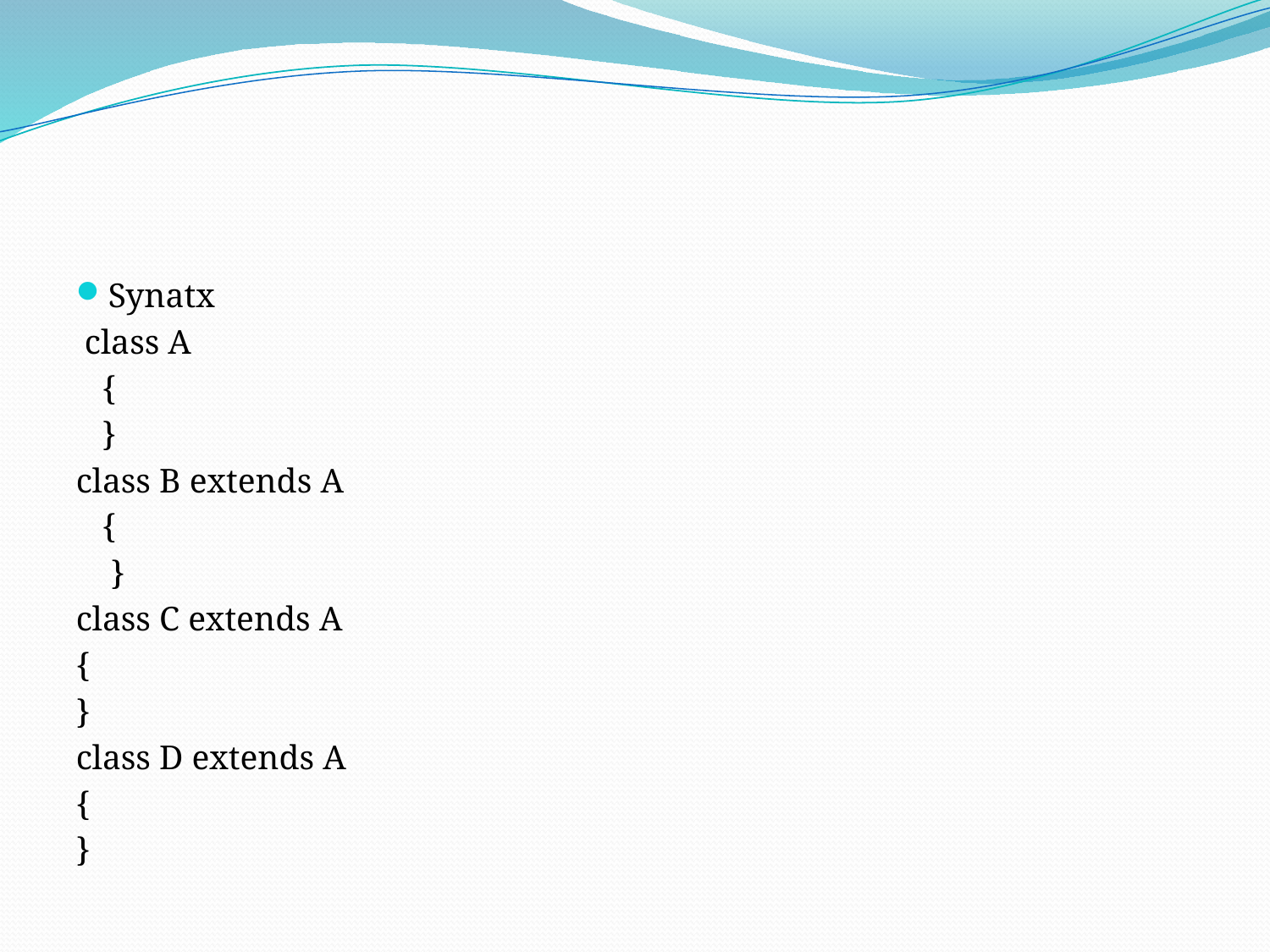

#
Synatx
 class A
   {
   }
class B extends A
   {
    }
class C extends A
{
}
class D extends A
{
}